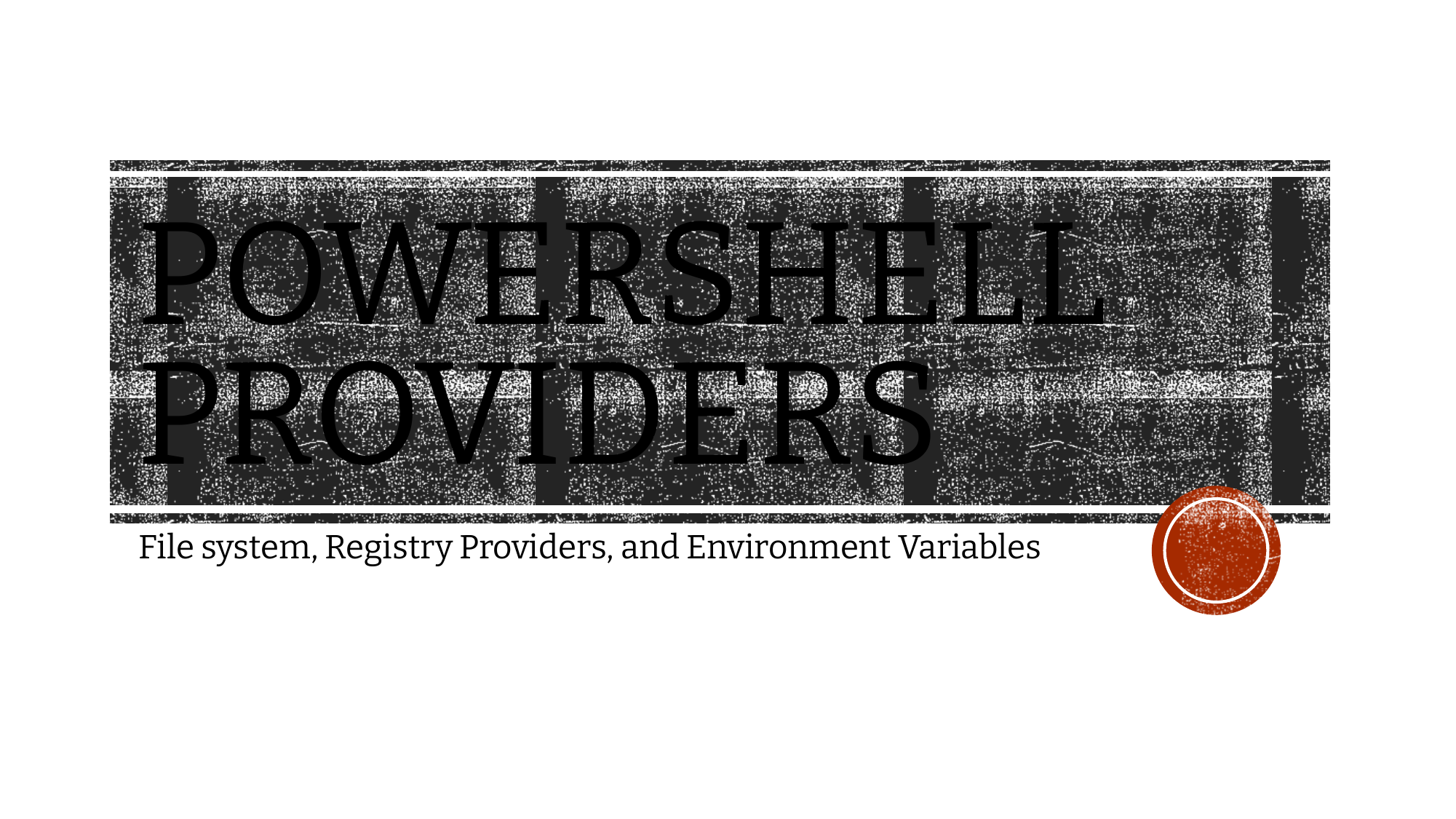

# Powershell Providers
File system, Registry Providers, and Environment Variables